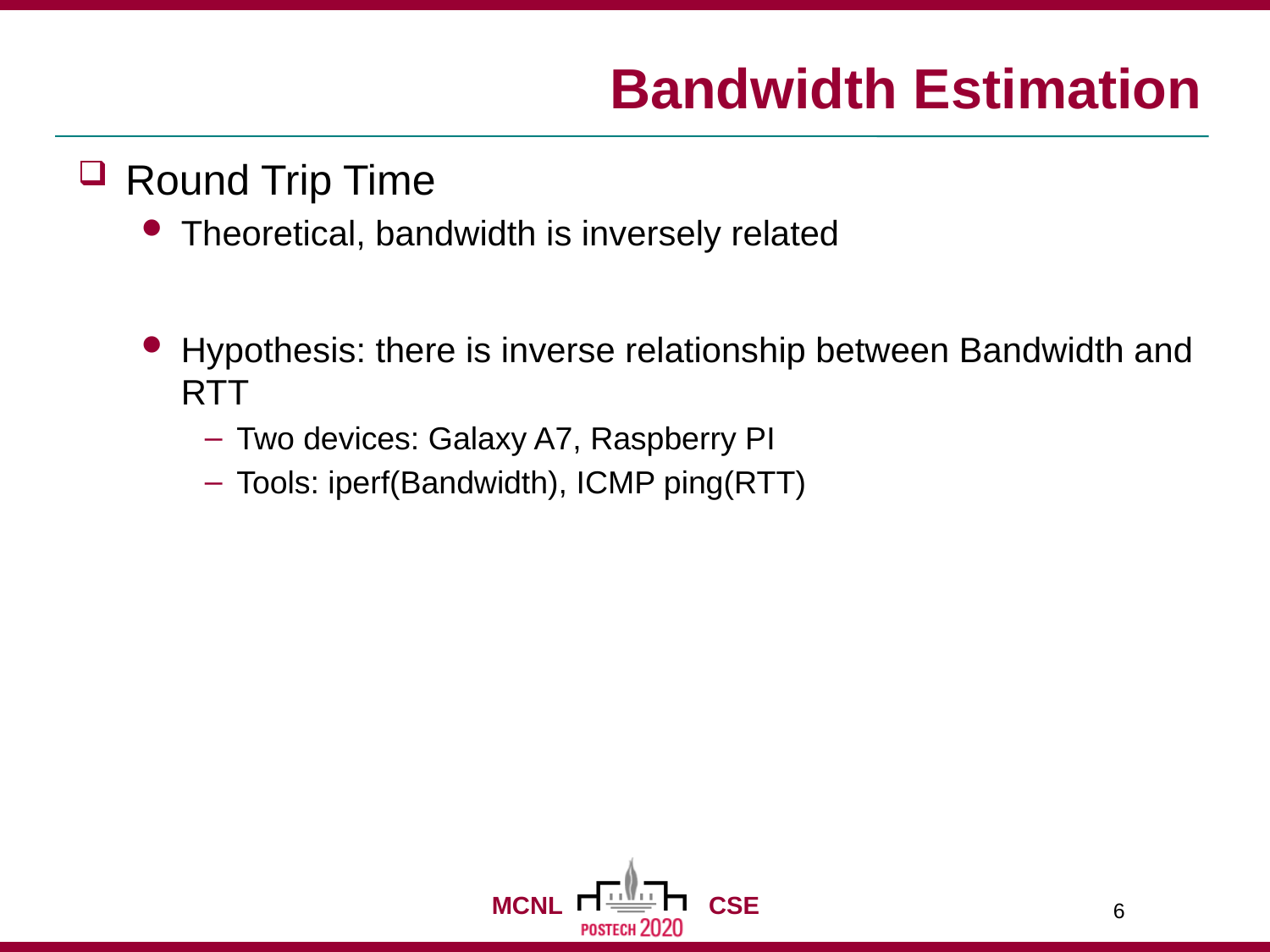

# Bandwidth Estimation
Round Trip Time
Theoretical, bandwidth is inversely related

Hypothesis: there is inverse relationship between Bandwidth and RTT
Two devices: Galaxy A7, Raspberry PI
Tools: iperf(Bandwidth), ICMP ping(RTT)
6